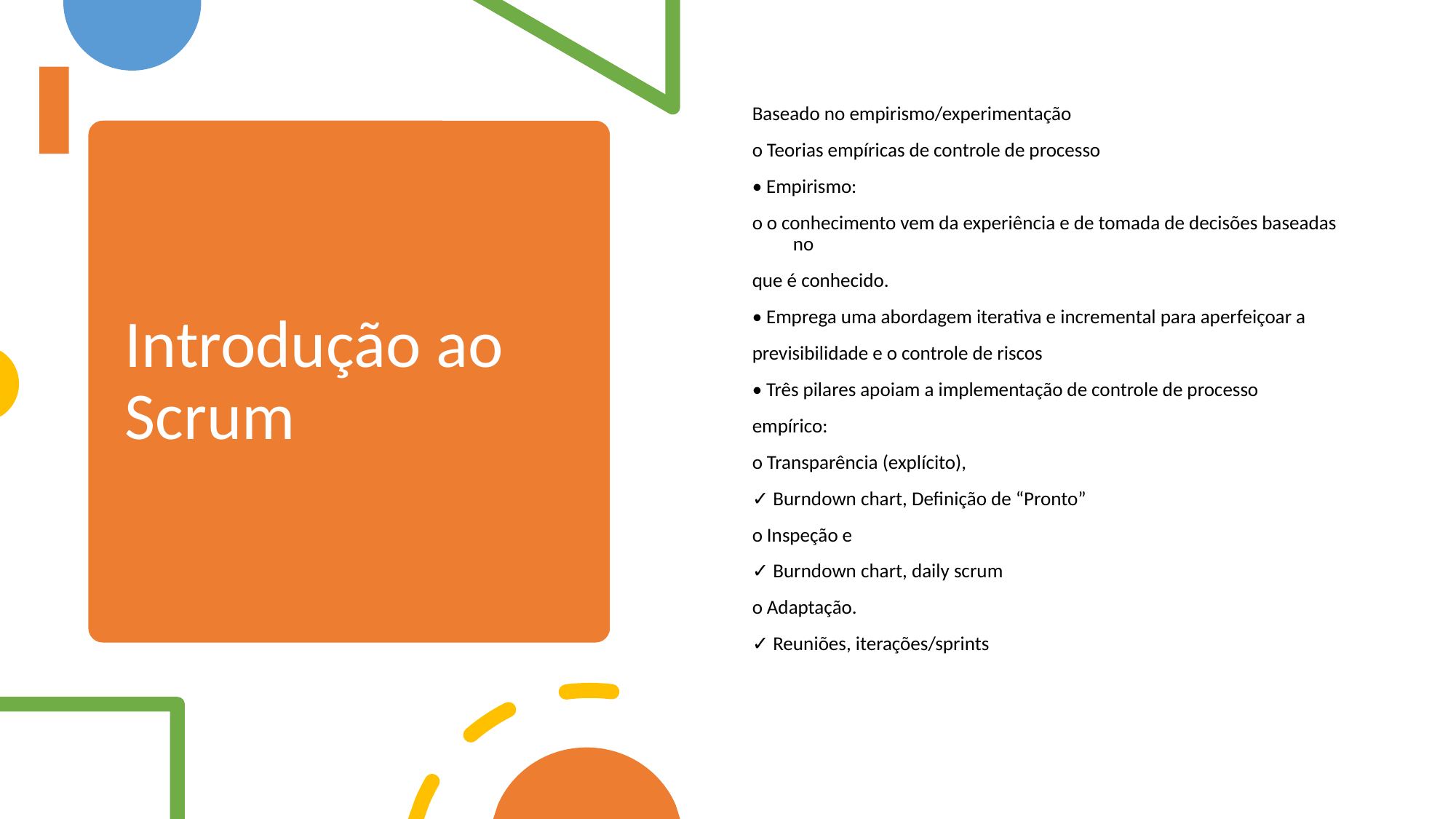

Baseado no empirismo/experimentação
o Teorias empíricas de controle de processo
• Empirismo:
o o conhecimento vem da experiência e de tomada de decisões baseadas no
que é conhecido.
• Emprega uma abordagem iterativa e incremental para aperfeiçoar a
previsibilidade e o controle de riscos
• Três pilares apoiam a implementação de controle de processo
empírico:
o Transparência (explícito),
✓ Burndown chart, Definição de “Pronto”
o Inspeção e
✓ Burndown chart, daily scrum
o Adaptação.
✓ Reuniões, iterações/sprints

# Introdução ao Scrum